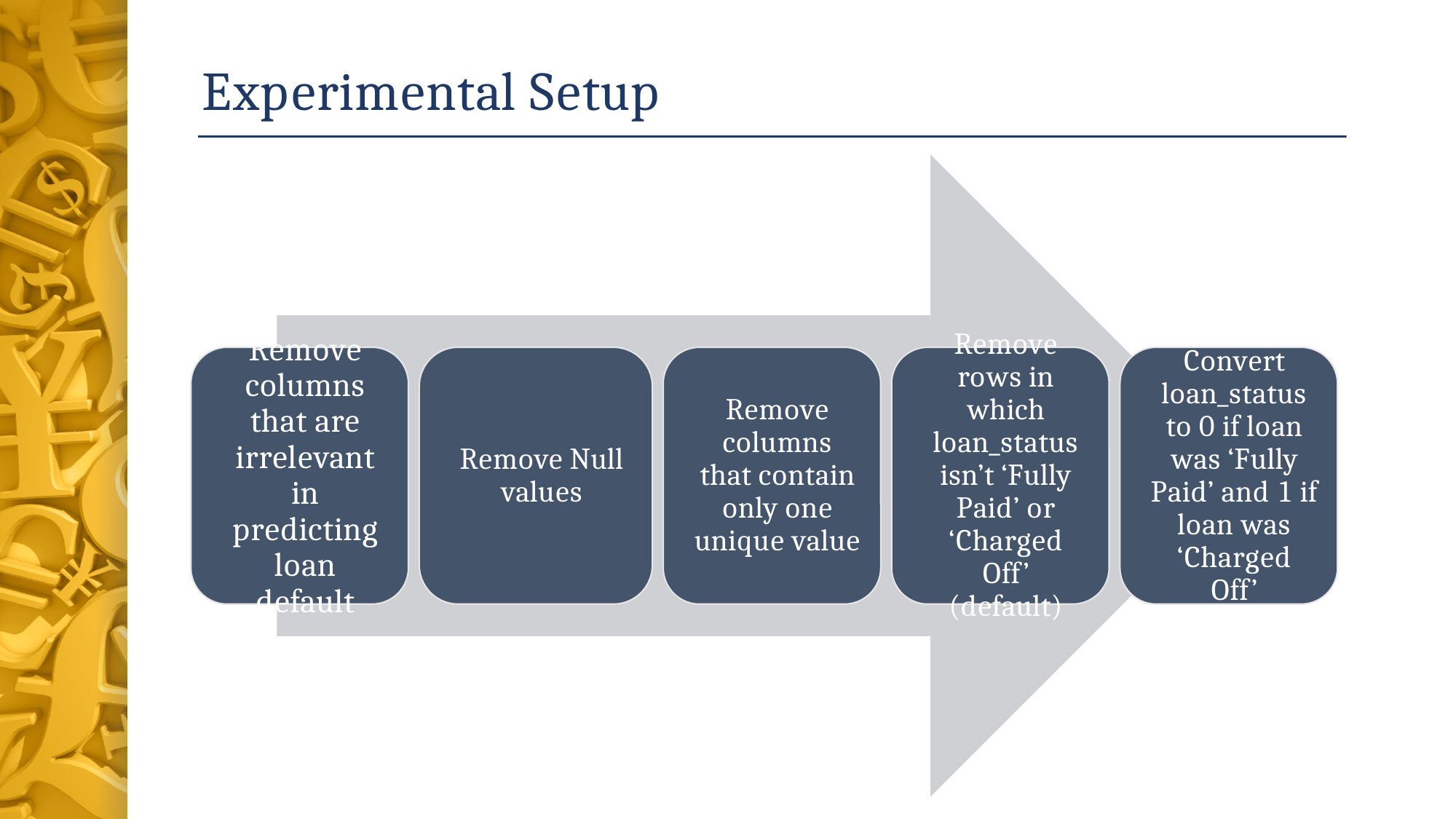

# Experimental Setup
Remove columns that are irrelevant in predicting loan default
Remove Null values
Remove columns that contain only one unique value
Remove rows in which loan_status isn’t ‘Fully Paid’ or ‘Charged Off’ (default)
Convert loan_status to 0 if loan was ‘Fully Paid’ and 1 if loan was ‘Charged Off’